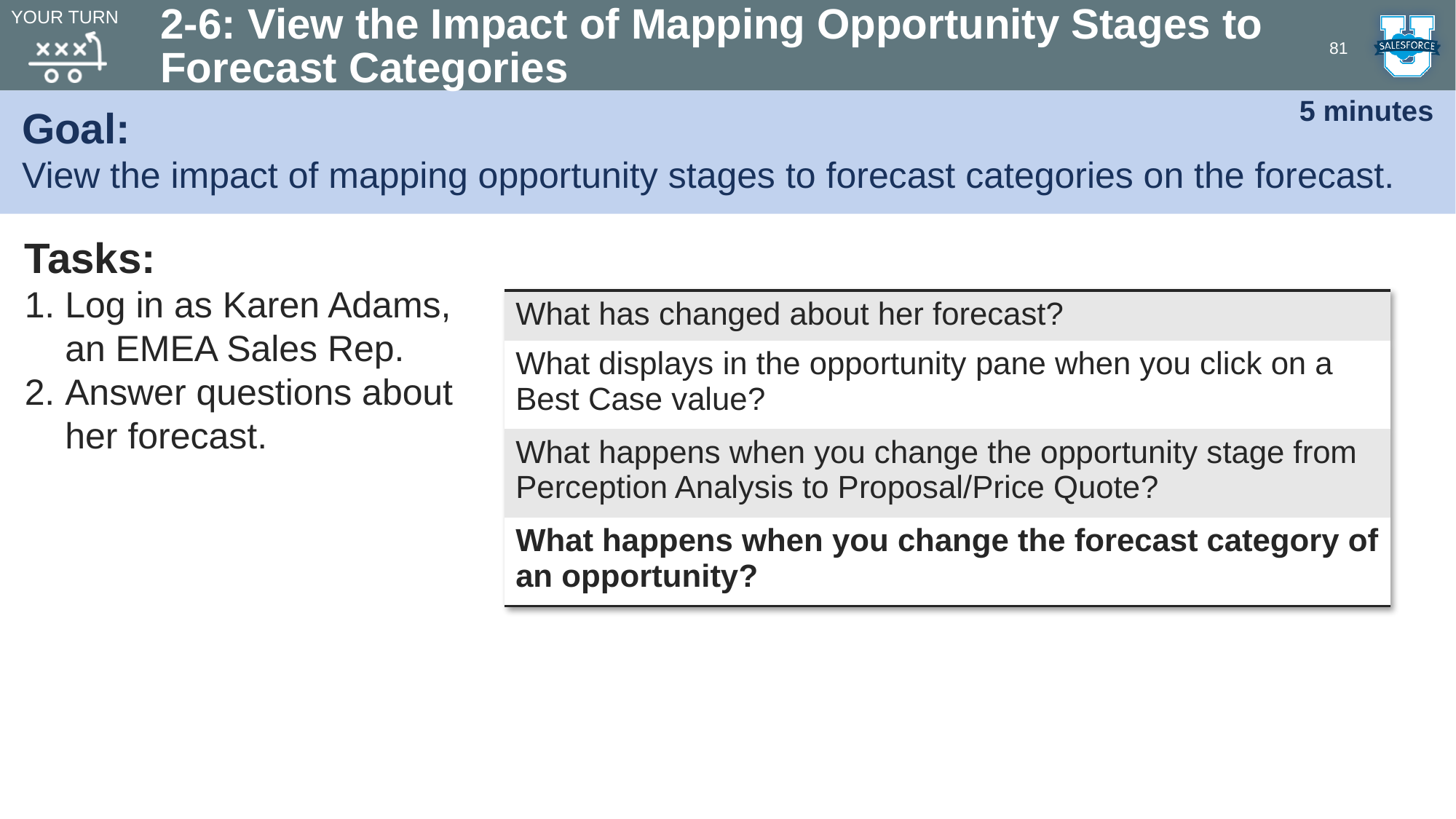

YOUR TURN
# 2-6: View the Impact of Mapping Opportunity Stages to Forecast Categories
81
Goal:
View the impact of mapping opportunity stages to forecast categories on the forecast.
5 minutes
Tasks:
Log in as Karen Adams, an EMEA Sales Rep.
Answer questions about her forecast.
| What has changed about her forecast? |
| --- |
| What displays in the opportunity pane when you click on a Best Case value? |
| What happens when you change the opportunity stage from Perception Analysis to Proposal/Price Quote? |
| What happens when you change the forecast category of an opportunity? |